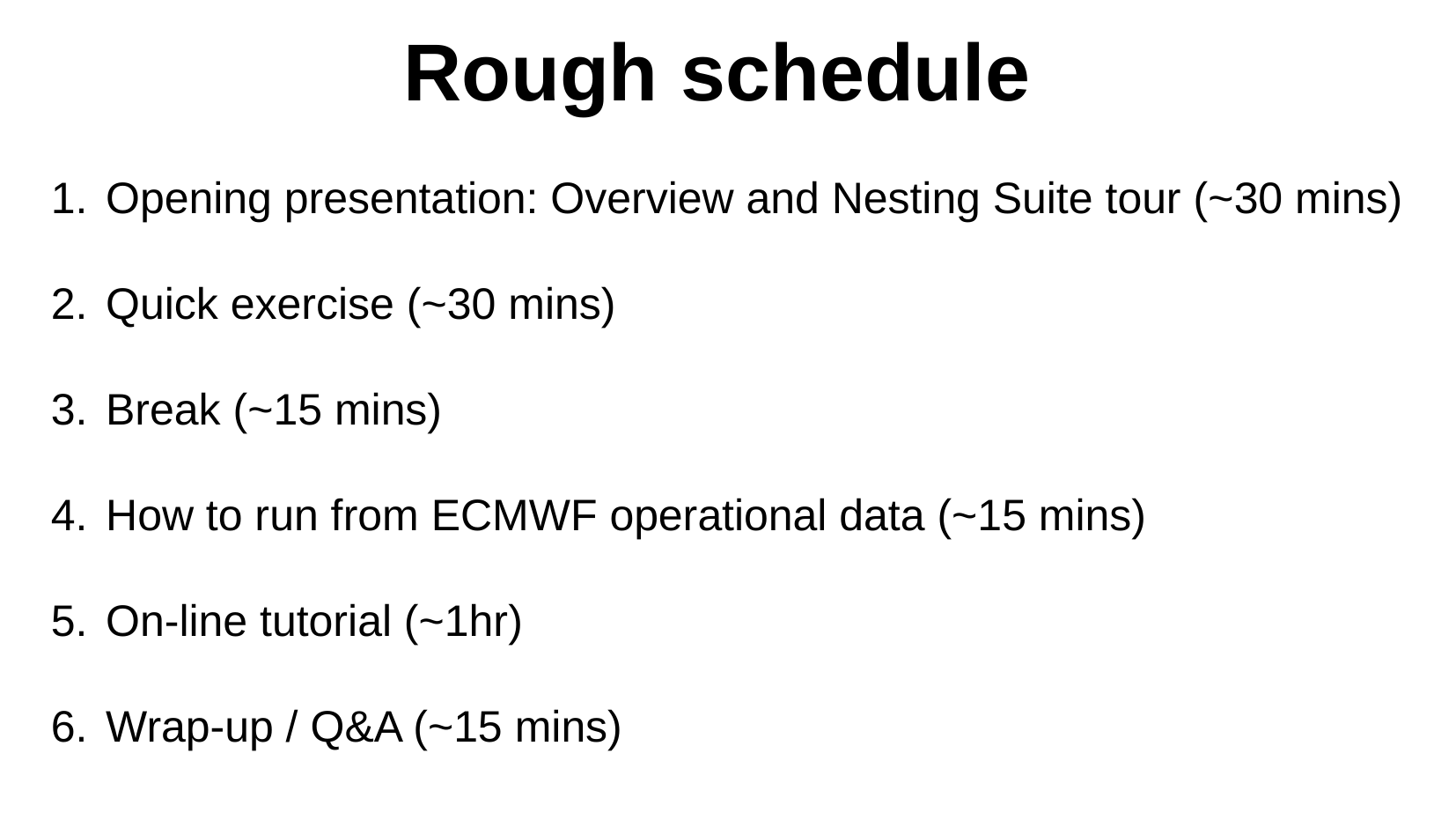

Rough schedule
Opening presentation: Overview and Nesting Suite tour (~30 mins)

Quick exercise (~30 mins)

Break (~15 mins)

How to run from ECMWF operational data (~15 mins)

On-line tutorial (~1hr)

Wrap-up / Q&A (~15 mins)